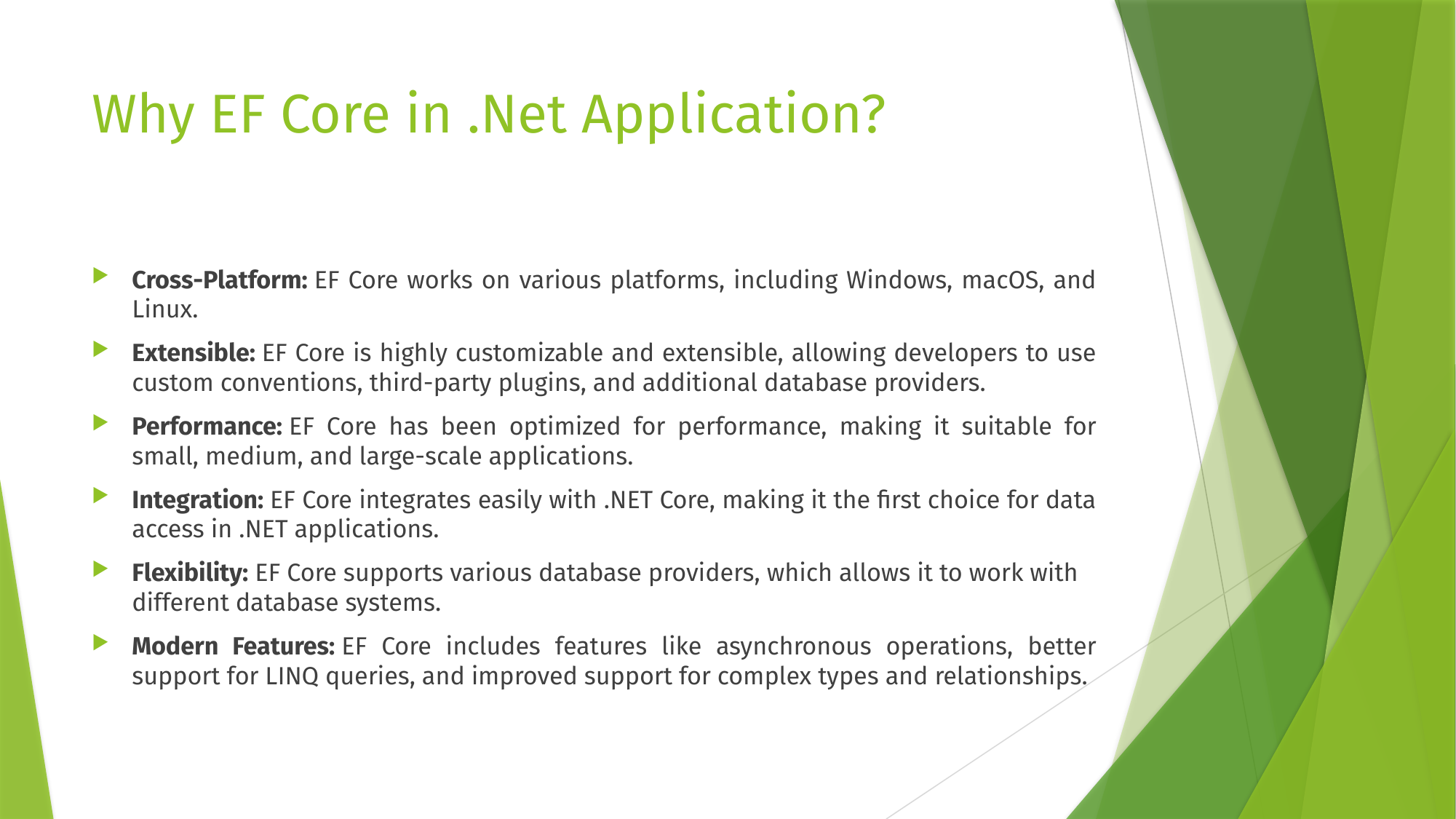

# Why EF Core in .Net Application?
Cross-Platform: EF Core works on various platforms, including Windows, macOS, and Linux.
Extensible: EF Core is highly customizable and extensible, allowing developers to use custom conventions, third-party plugins, and additional database providers.
Performance: EF Core has been optimized for performance, making it suitable for small, medium, and large-scale applications.
Integration: EF Core integrates easily with .NET Core, making it the first choice for data access in .NET applications.
Flexibility: EF Core supports various database providers, which allows it to work with different database systems.
Modern Features: EF Core includes features like asynchronous operations, better support for LINQ queries, and improved support for complex types and relationships.